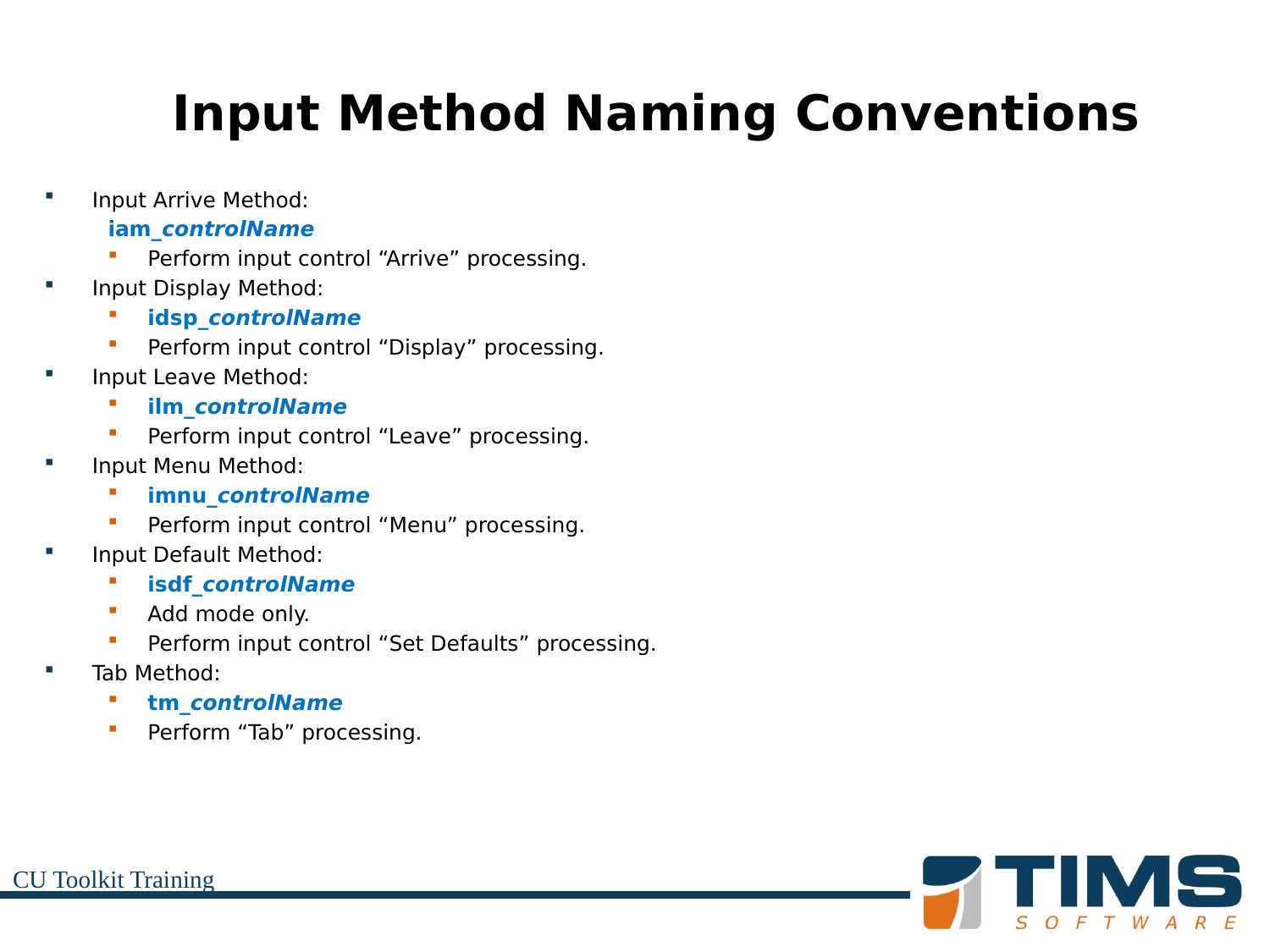

# Input Method Naming Conventions
Input Arrive Method:
iam_controlName
Perform input control “Arrive” processing.
Input Display Method:
idsp_controlName
Perform input control “Display” processing.
Input Leave Method:
ilm_controlName
Perform input control “Leave” processing.
Input Menu Method:
imnu_controlName
Perform input control “Menu” processing.
Input Default Method:
isdf_controlName
Add mode only.
Perform input control “Set Defaults” processing.
Tab Method:
tm_controlName
Perform “Tab” processing.
CU Toolkit Training